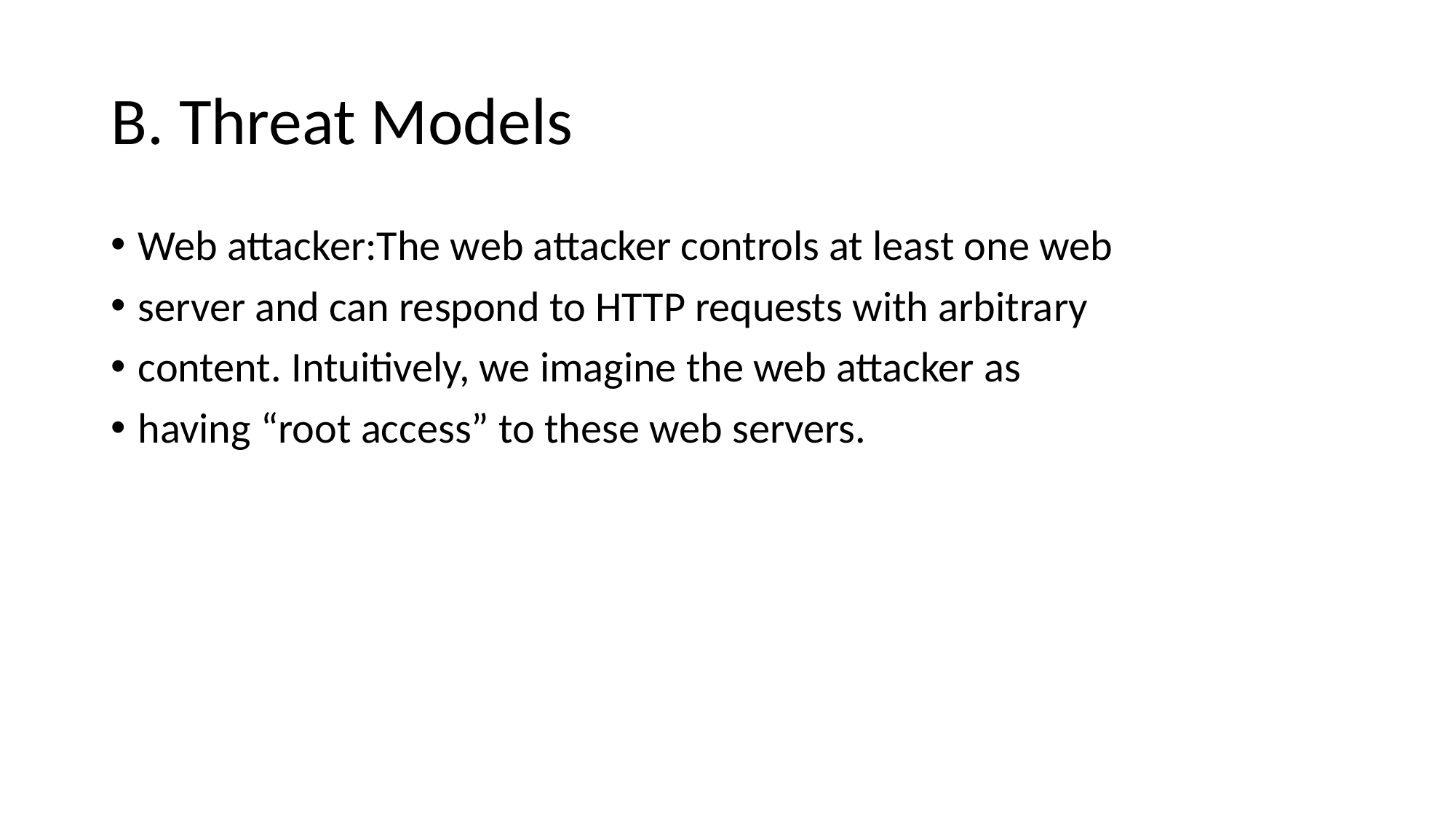

# B. Threat Models
Web attacker:The web attacker controls at least one web
server and can respond to HTTP requests with arbitrary
content. Intuitively, we imagine the web attacker as
having “root access” to these web servers.